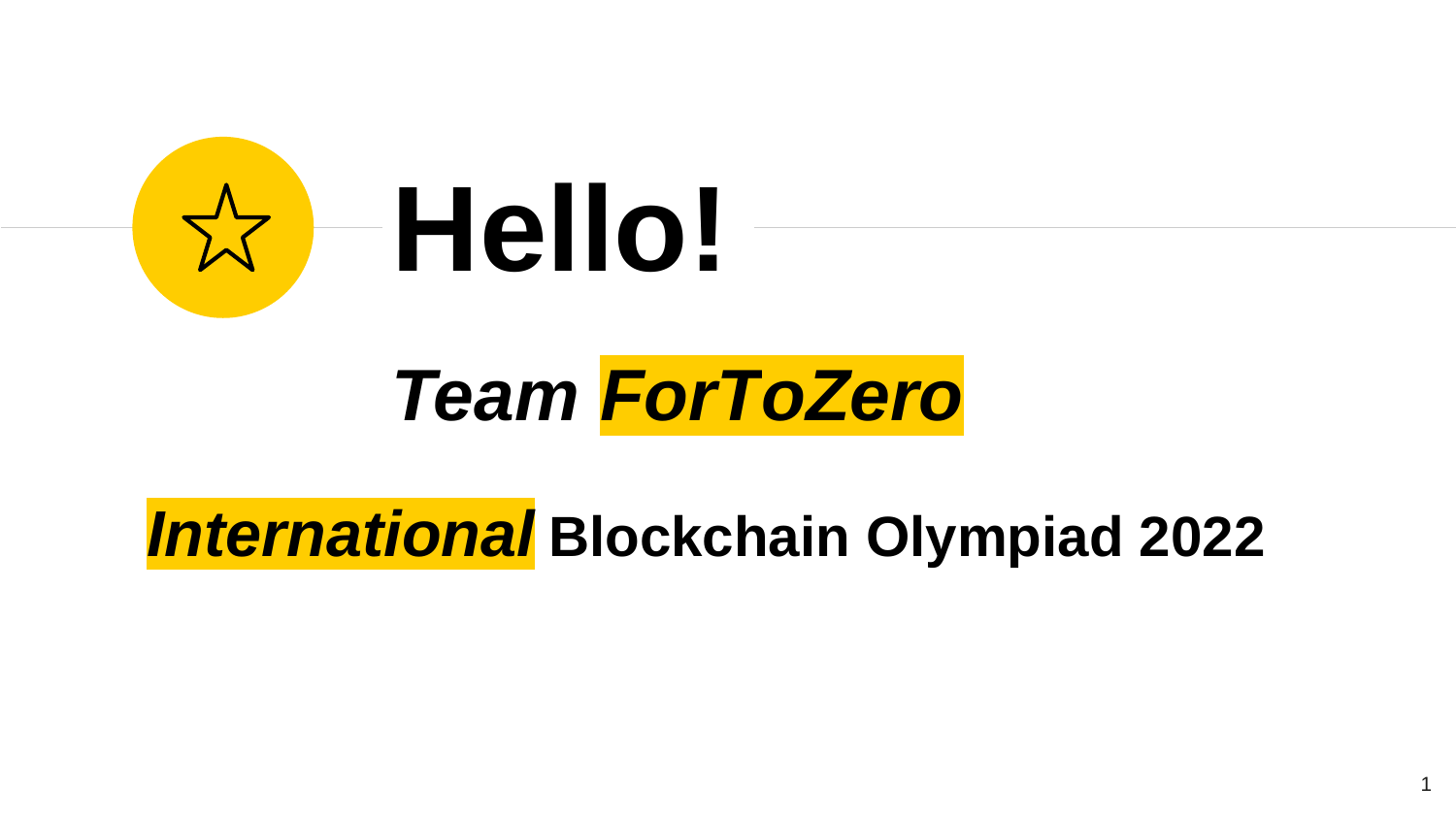

Hello!

Team ForToZero

International Blockchain Olympiad 2022
1